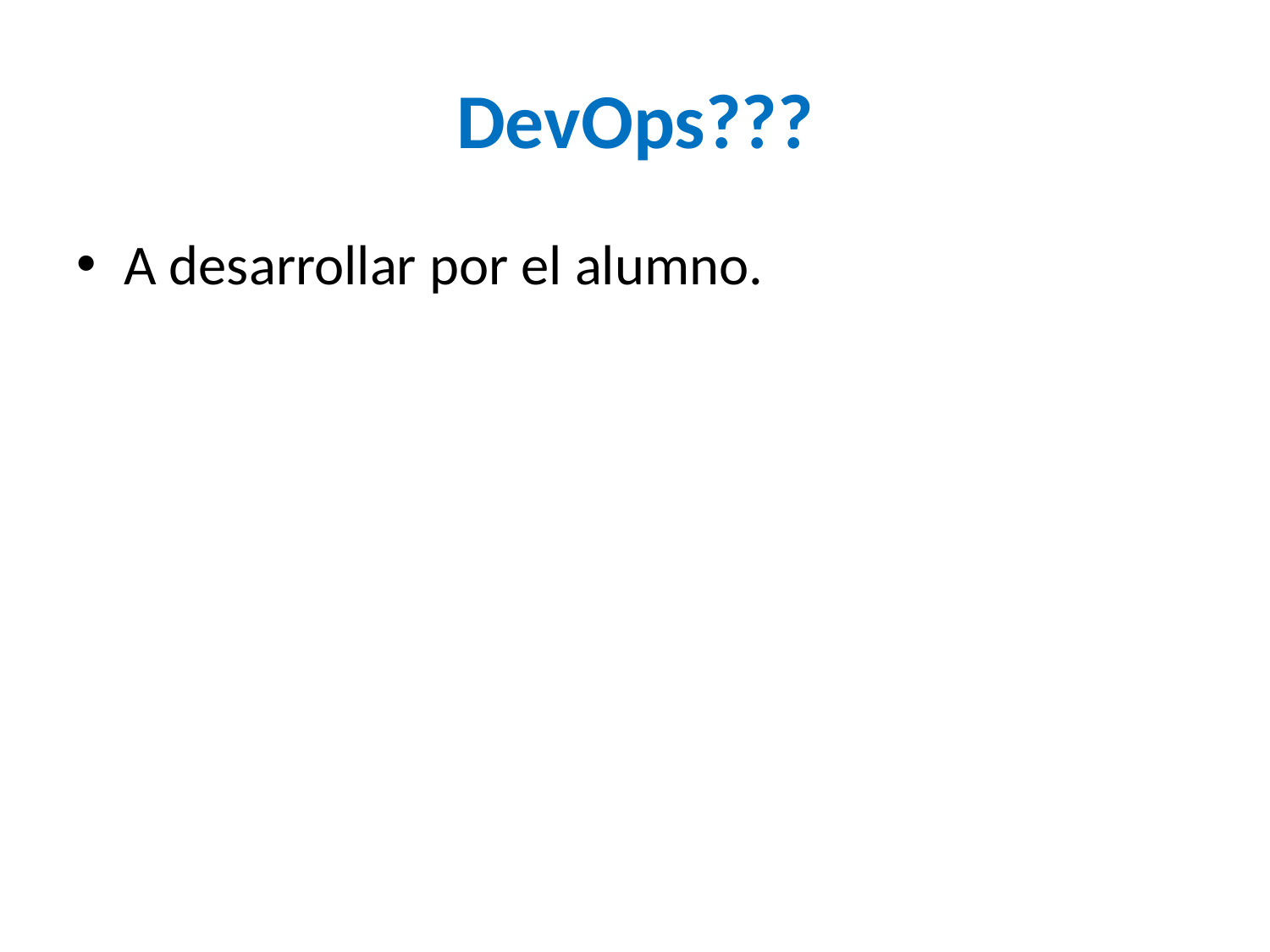

# DevOps???
A desarrollar por el alumno.